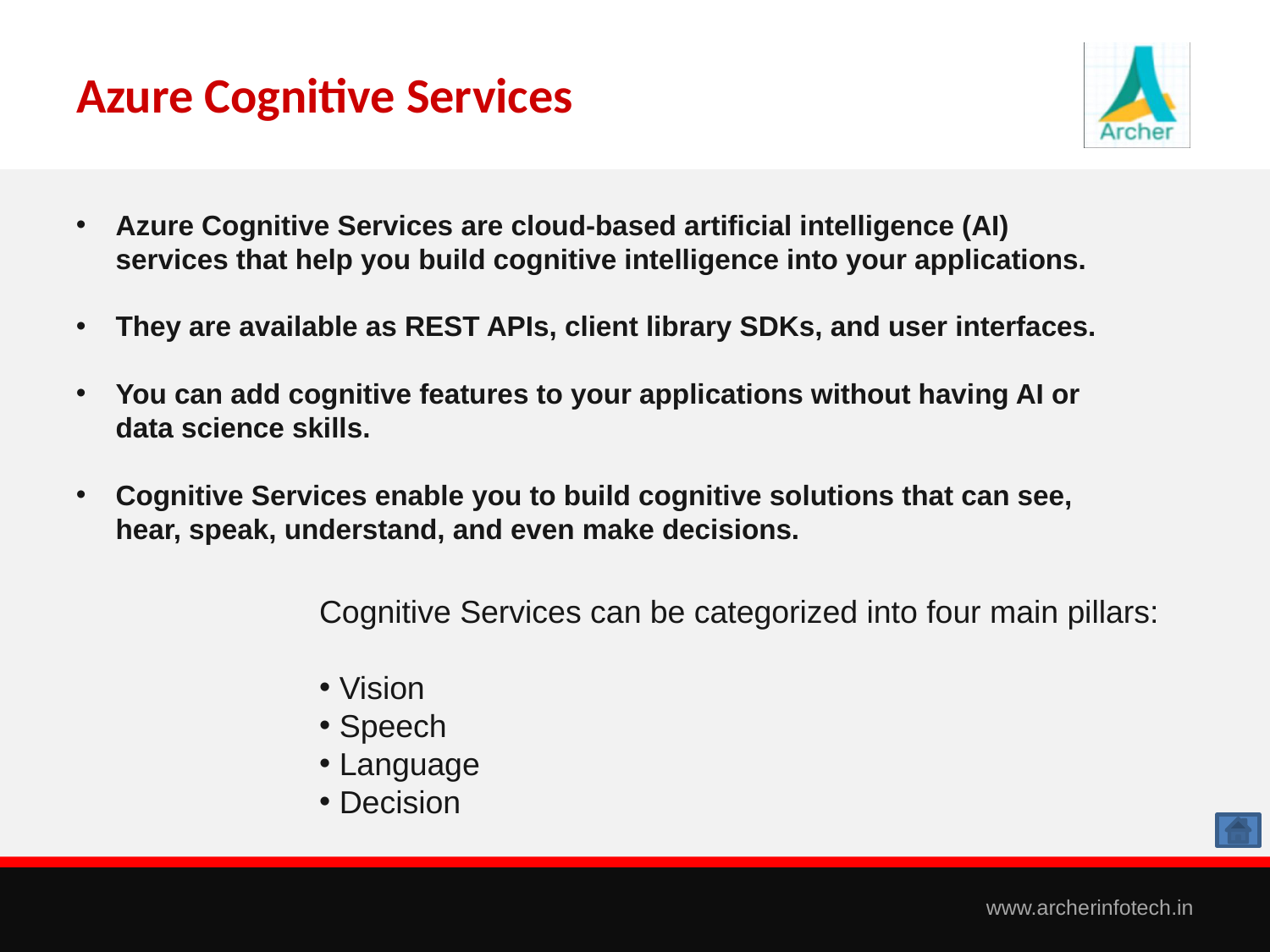

# Azure Cognitive Services
Azure Cognitive Services are cloud-based artificial intelligence (AI) services that help you build cognitive intelligence into your applications.

They are available as REST APIs, client library SDKs, and user interfaces.

You can add cognitive features to your applications without having AI or data science skills.

Cognitive Services enable you to build cognitive solutions that can see, hear, speak, understand, and even make decisions.
Cognitive Services can be categorized into four main pillars:

 Vision
 Speech
 Language
 Decision